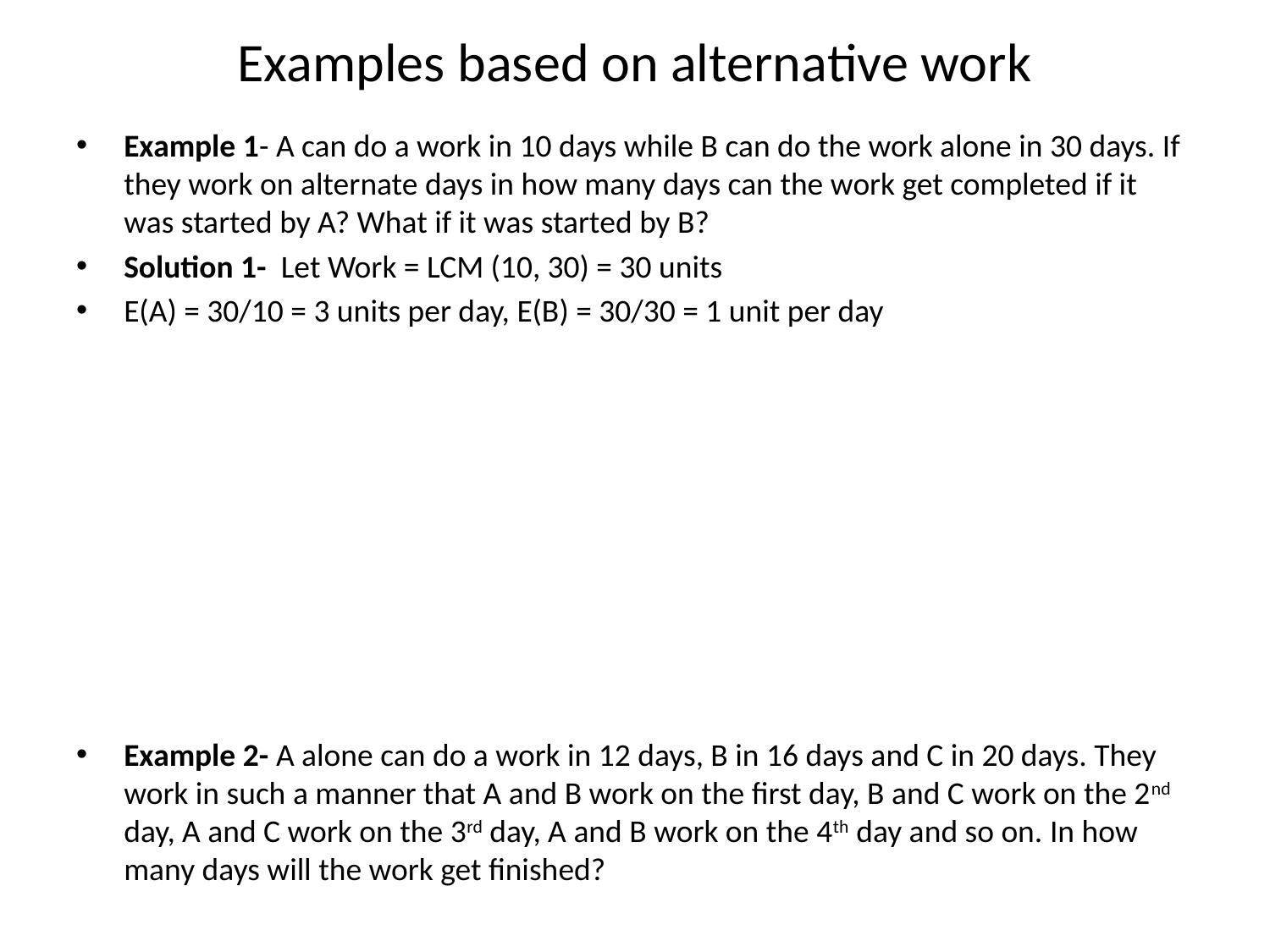

# Examples based on alternative work
Example 1- A can do a work in 10 days while B can do the work alone in 30 days. If they work on alternate days in how many days can the work get completed if it was started by A? What if it was started by B?
Solution 1-  Let Work = LCM (10, 30) = 30 units
E(A) = 30/10 = 3 units per day, E(B) = 30/30 = 1 unit per day

Example 2- A alone can do a work in 12 days, B in 16 days and C in 20 days. They work in such a manner that A and B work on the first day, B and C work on the 2nd day, A and C work on the 3rd day, A and B work on the 4th day and so on. In how many days will the work get finished?